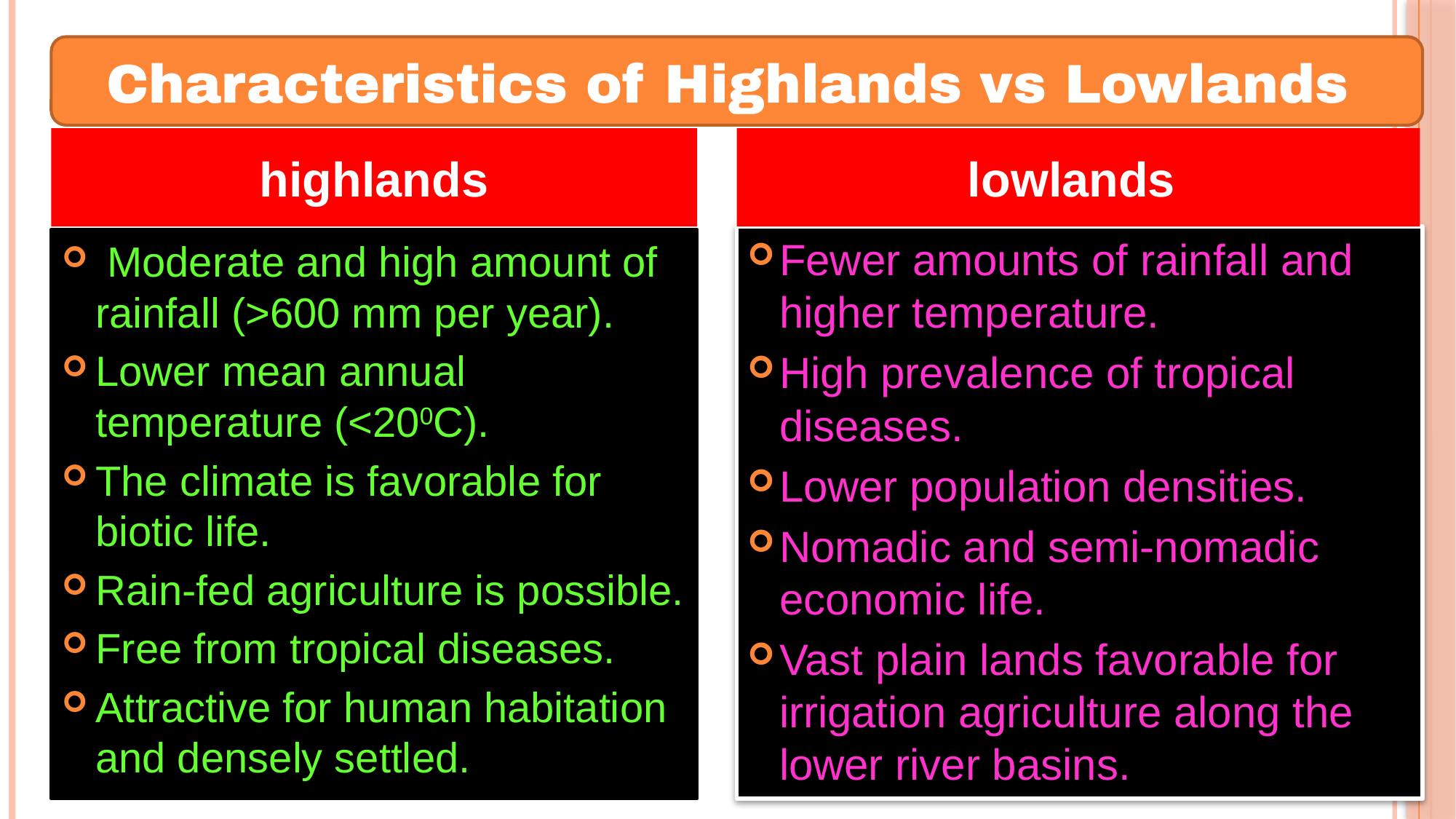

Characteristics of Highlands vs Lowlands
highlands
lowlands
Fewer amounts of rainfall and higher temperature.
High prevalence of tropical diseases.
Lower population densities.
Nomadic and semi-nomadic economic life.
Vast plain lands favorable for irrigation agriculture along the lower river basins.
 Moderate and high amount of rainfall (>600 mm per year).
Lower mean annual temperature (<200C).
The climate is favorable for biotic life.
Rain-fed agriculture is possible.
Free from tropical diseases.
Attractive for human habitation and densely settled.